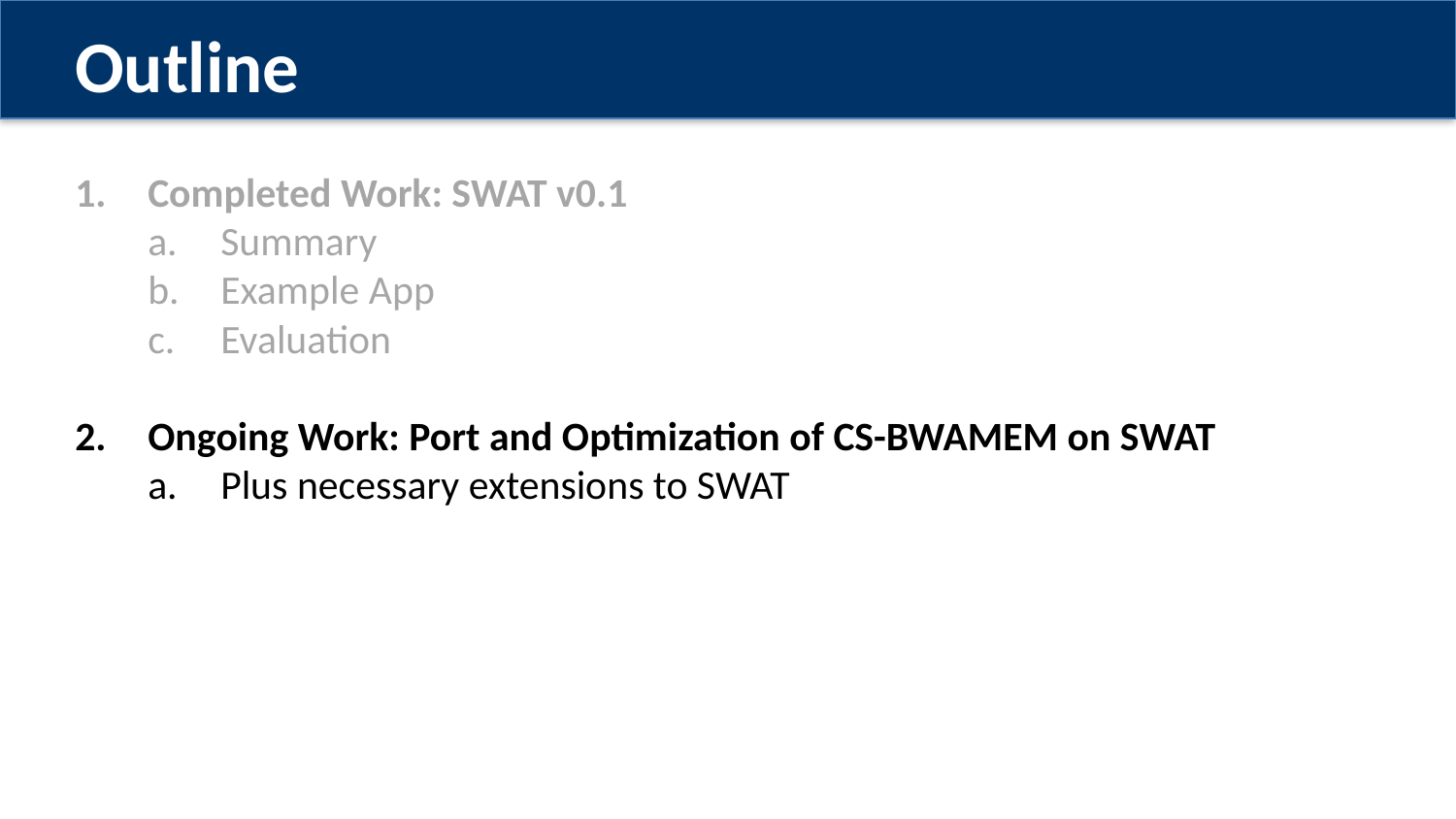

Outline
Completed Work: SWAT v0.1
Summary
Example App
Evaluation

Ongoing Work: Port and Optimization of CS-BWAMEM on SWAT
Plus necessary extensions to SWAT